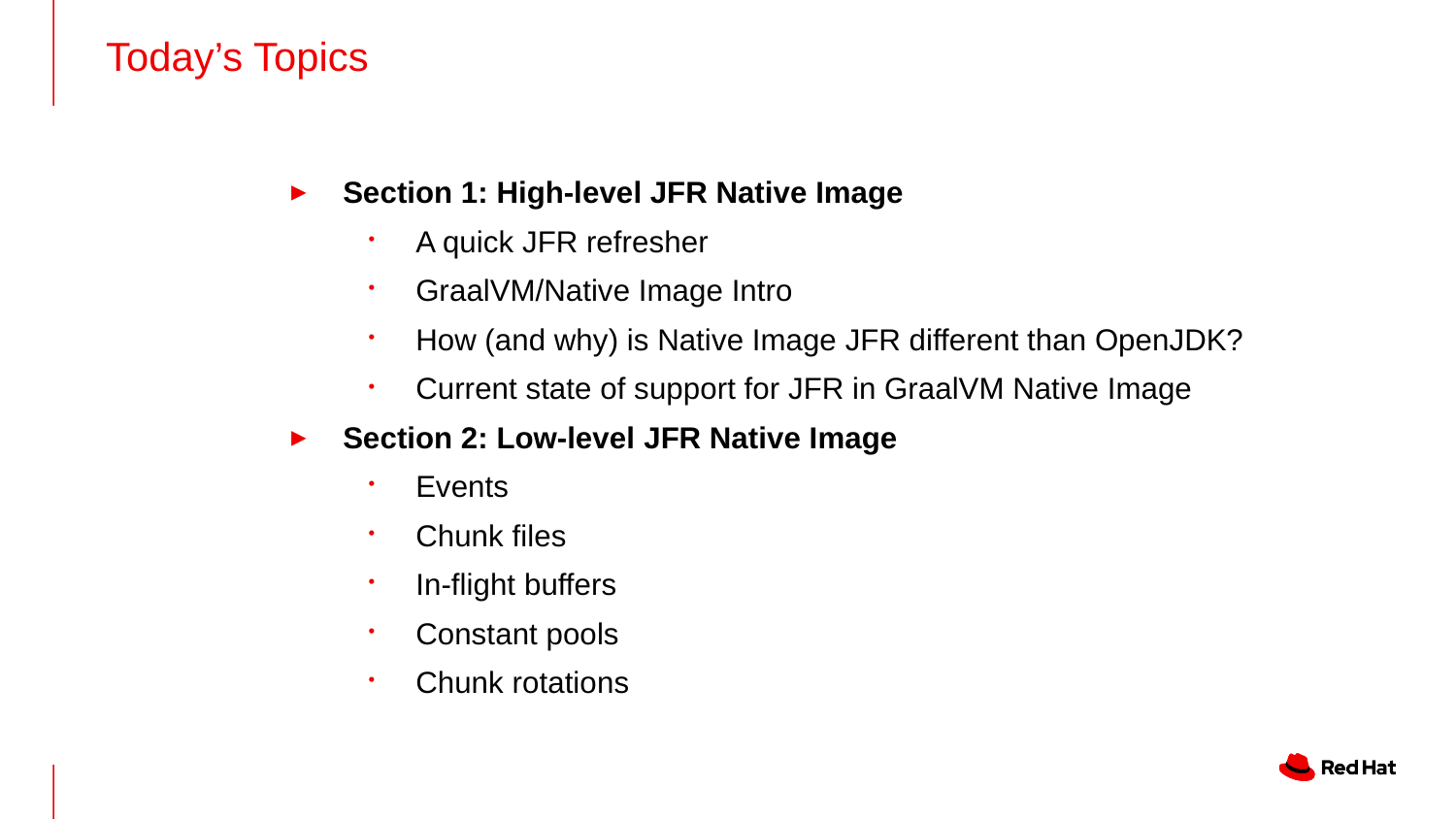

Today’s Topics
Section 1: High-level JFR Native Image
A quick JFR refresher
GraalVM/Native Image Intro
How (and why) is Native Image JFR different than OpenJDK?
Current state of support for JFR in GraalVM Native Image
Section 2: Low-level JFR Native Image
Events
Chunk files
In-flight buffers
Constant pools
Chunk rotations